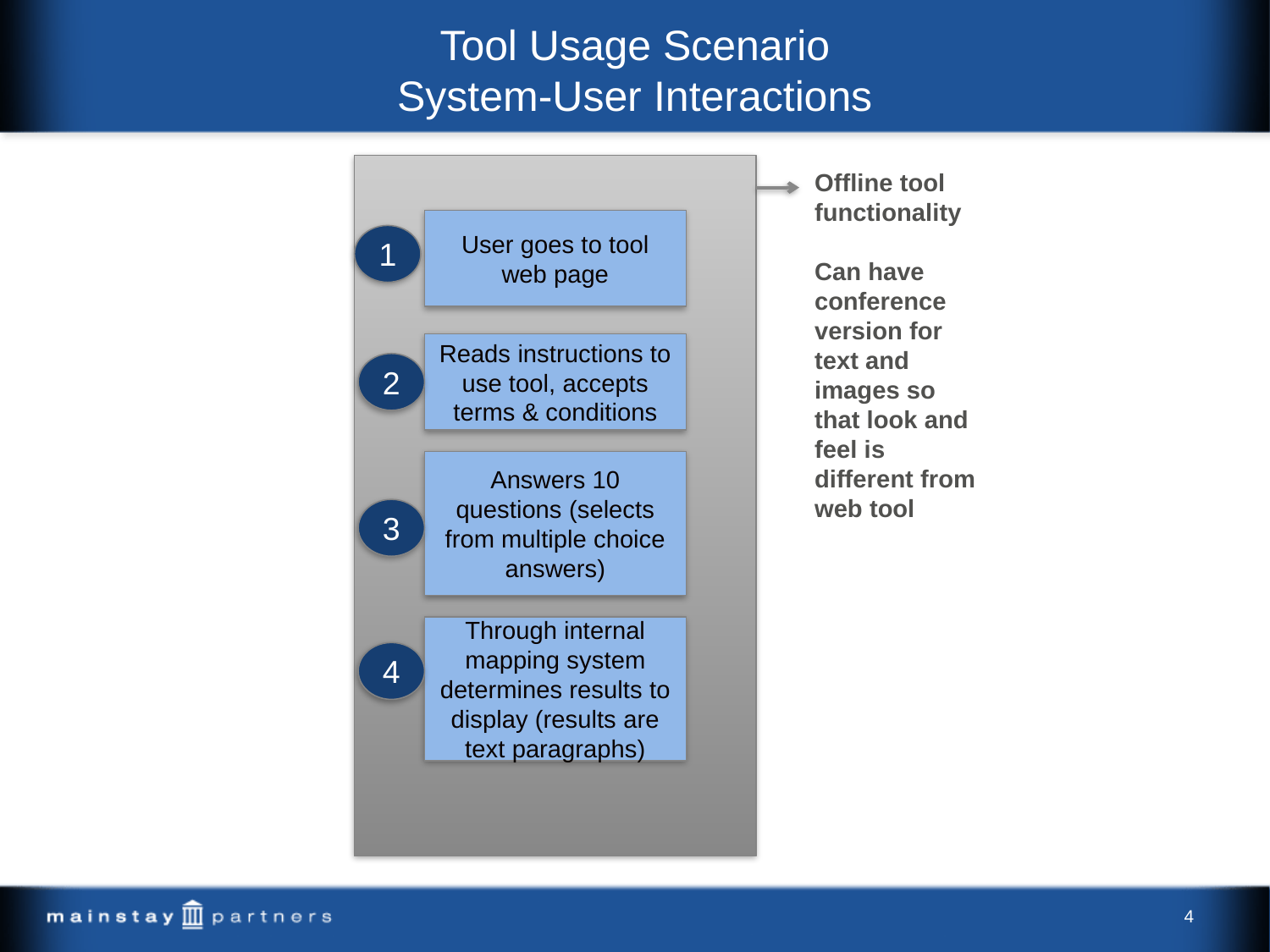

# Tool Usage Scenario System-User Interactions

Offline tool functionality

Can have conference version for text and images so that look and feel is different from web tool
User goes to tool web page
1
Reads instructions to use tool, accepts terms & conditions
2
Answers 10 questions (selects from multiple choice answers)
3
Through internal mapping system determines results to display (results are text paragraphs)
4
4